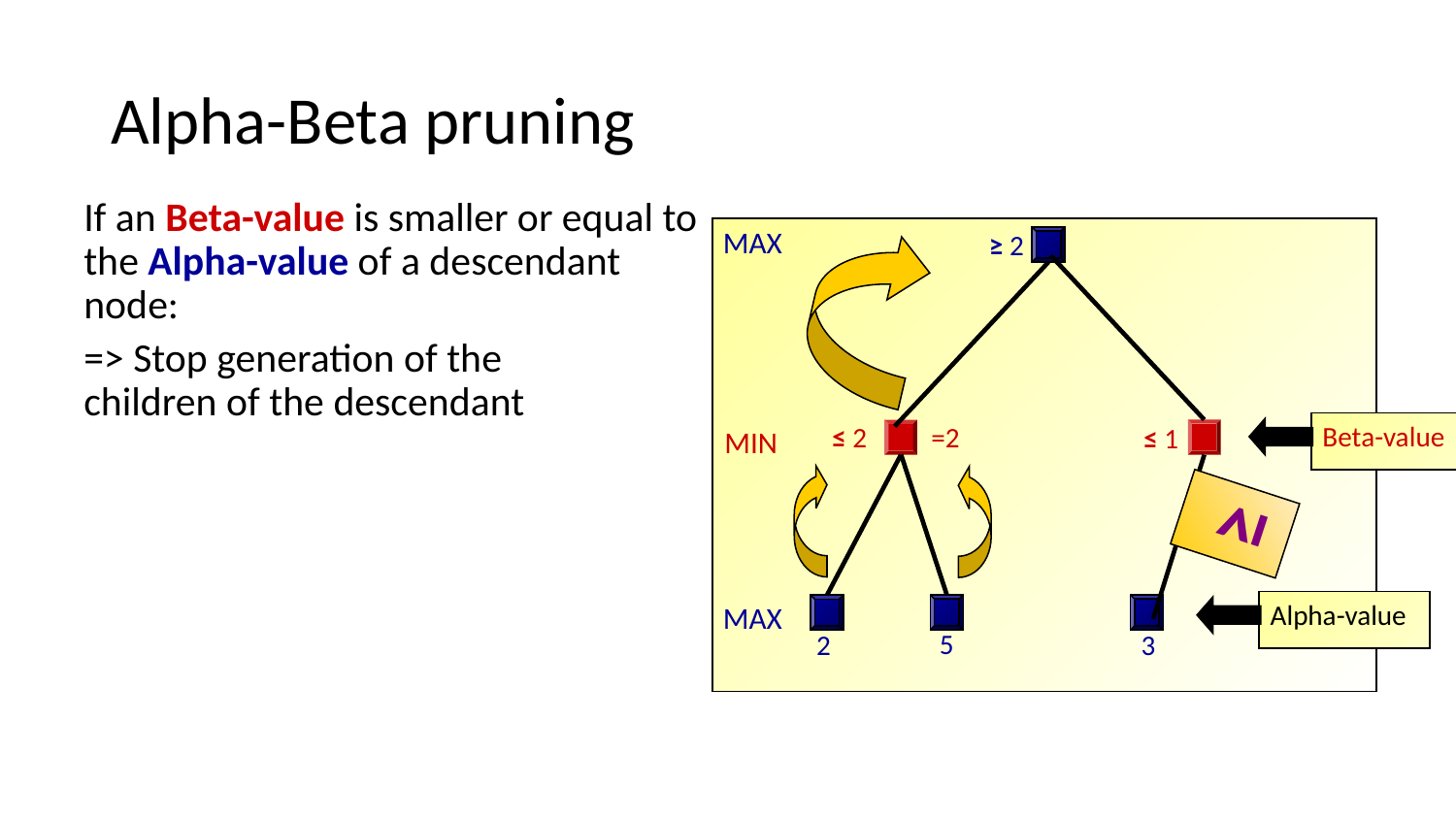

# Alpha-Beta pruning
If an Beta-value is smaller or equal to the Alpha-value of a descendant node:
=> Stop generation of the
children of the descendant
≥ 2

MAX

MIN

MAX

2

3
Beta-value

≤ 2

=2

≤ 1

5
Alpha-value

 ≥